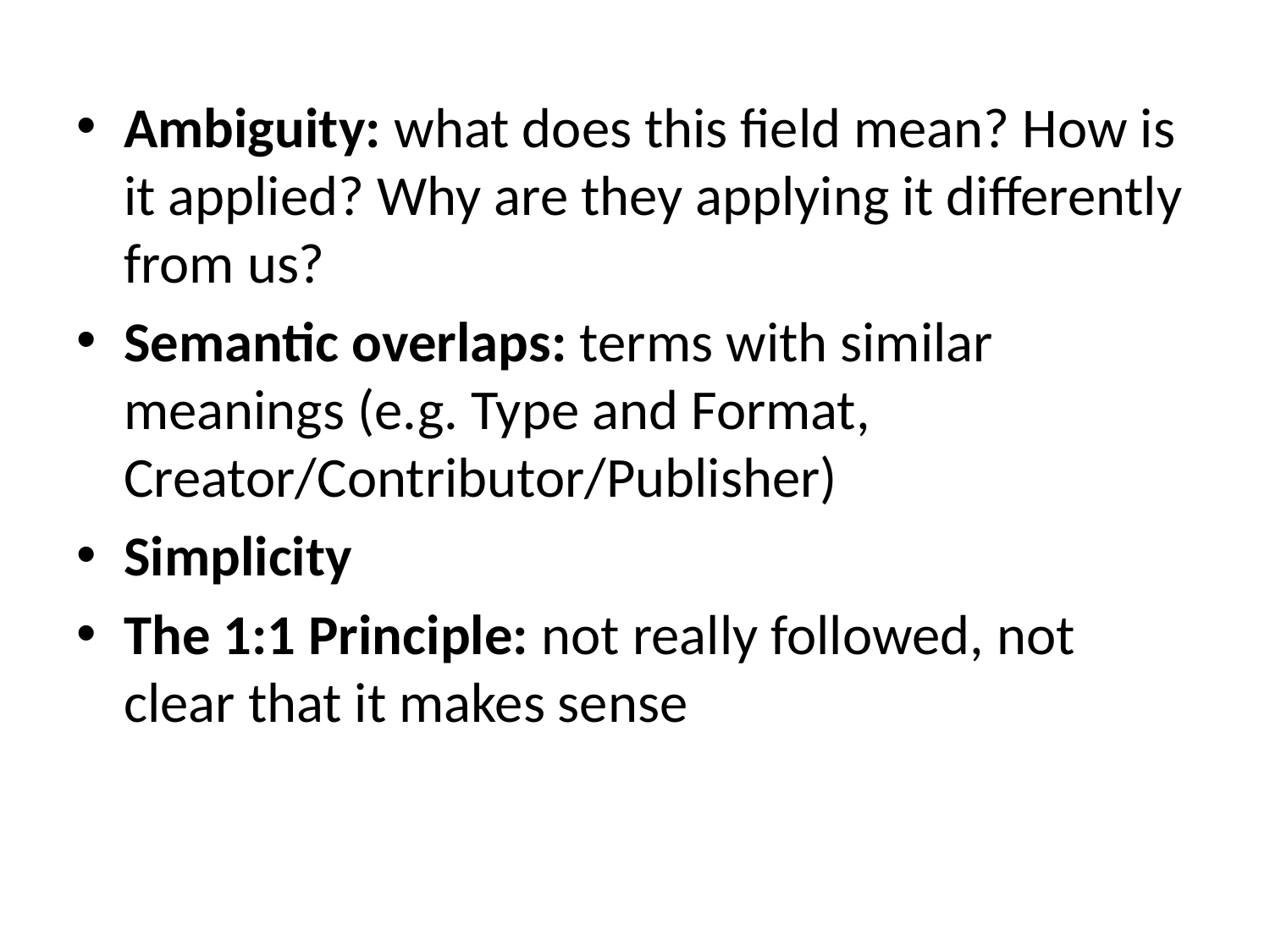

Ambiguity: what does this field mean? How is it applied? Why are they applying it differently from us?
Semantic overlaps: terms with similar meanings (e.g. Type and Format, Creator/Contributor/Publisher)
Simplicity
The 1:1 Principle: not really followed, not clear that it makes sense